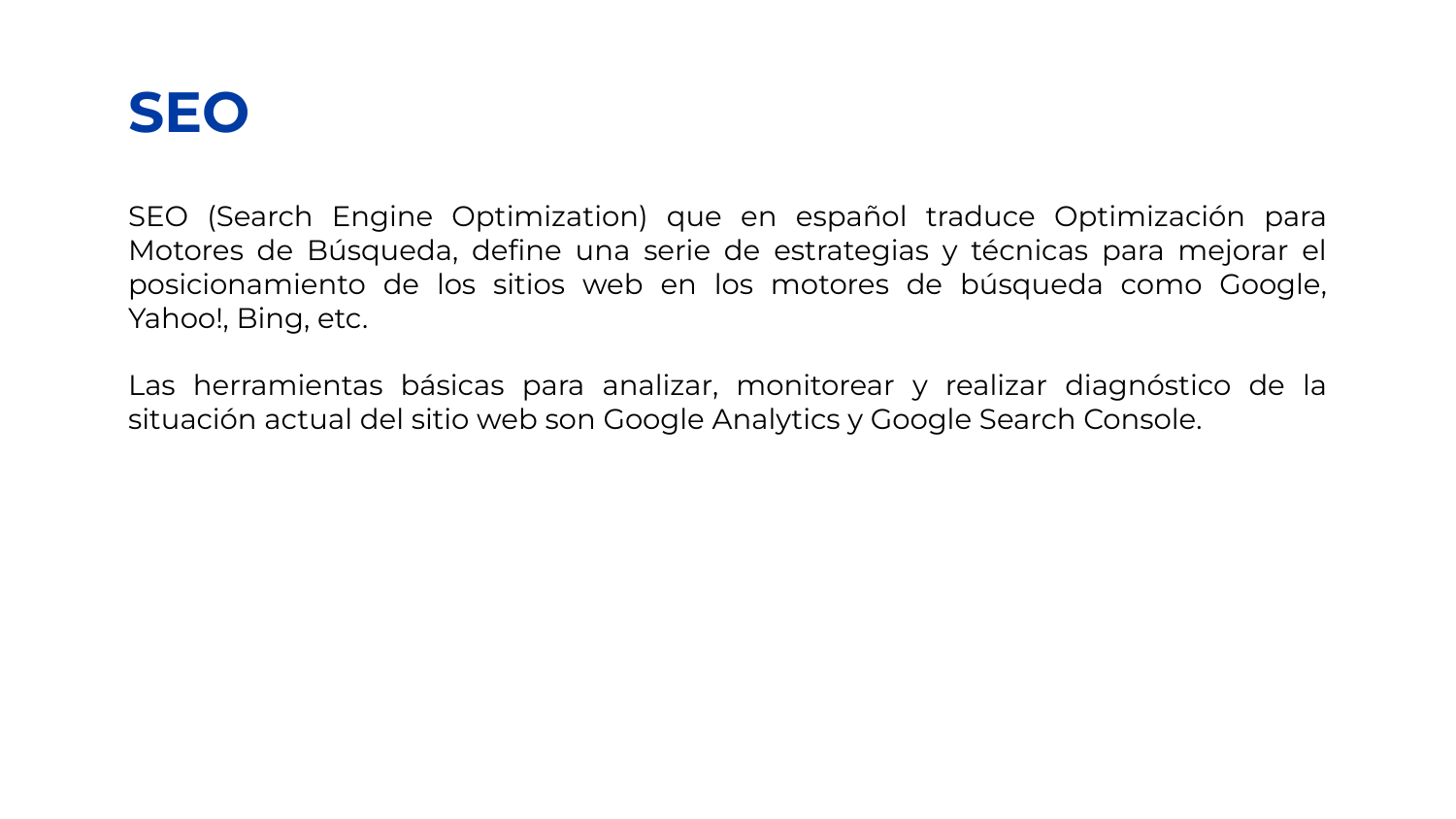

# SEO
SEO (Search Engine Optimization) que en español traduce Optimización para Motores de Búsqueda, define una serie de estrategias y técnicas para mejorar el posicionamiento de los sitios web en los motores de búsqueda como Google, Yahoo!, Bing, etc.

Las herramientas básicas para analizar, monitorear y realizar diagnóstico de la situación actual del sitio web son Google Analytics y Google Search Console.